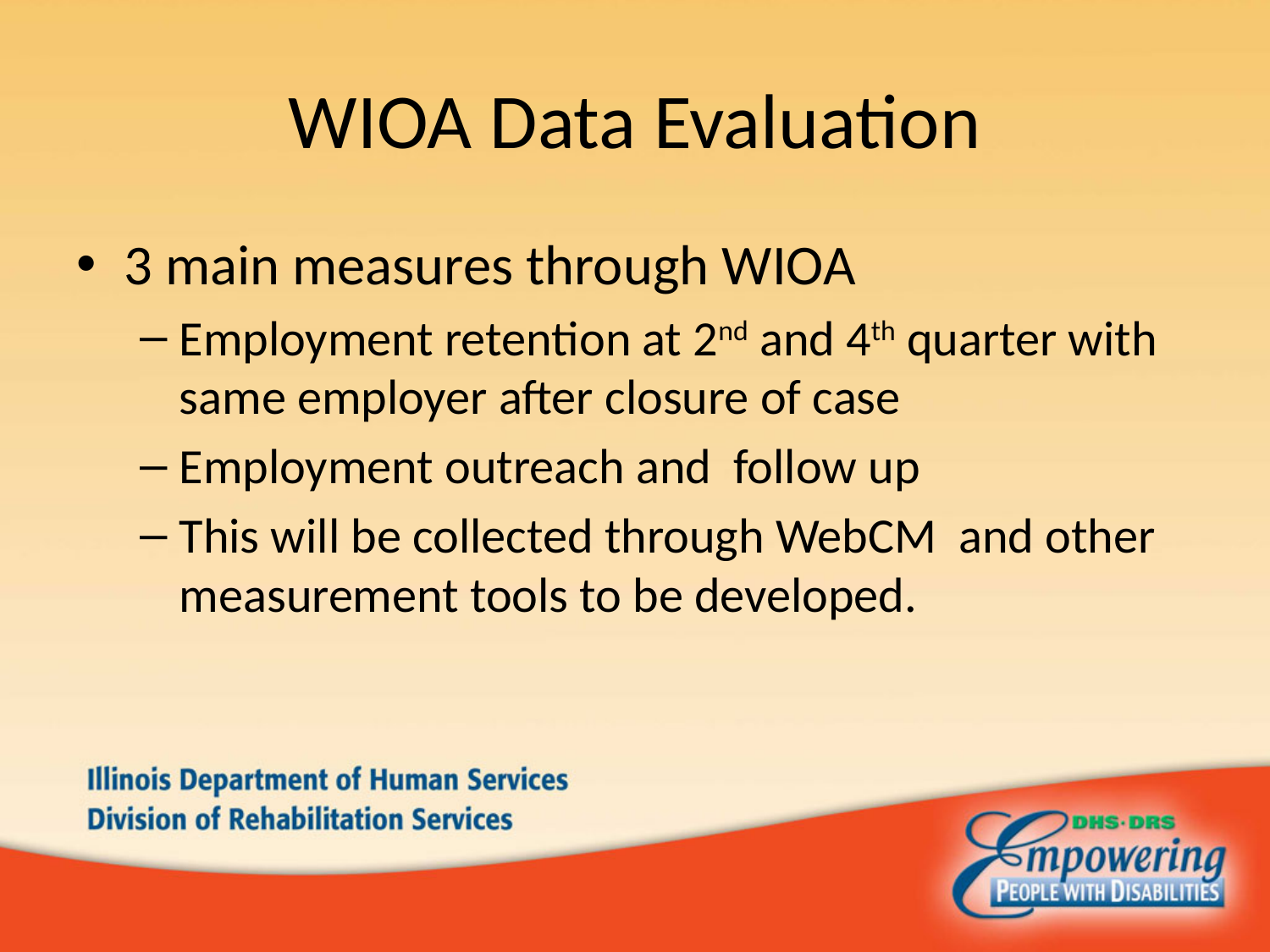

# WIOA Data Evaluation
3 main measures through WIOA
Employment retention at 2nd and 4th quarter with same employer after closure of case
Employment outreach and  follow up
This will be collected through WebCM  and other measurement tools to be developed.